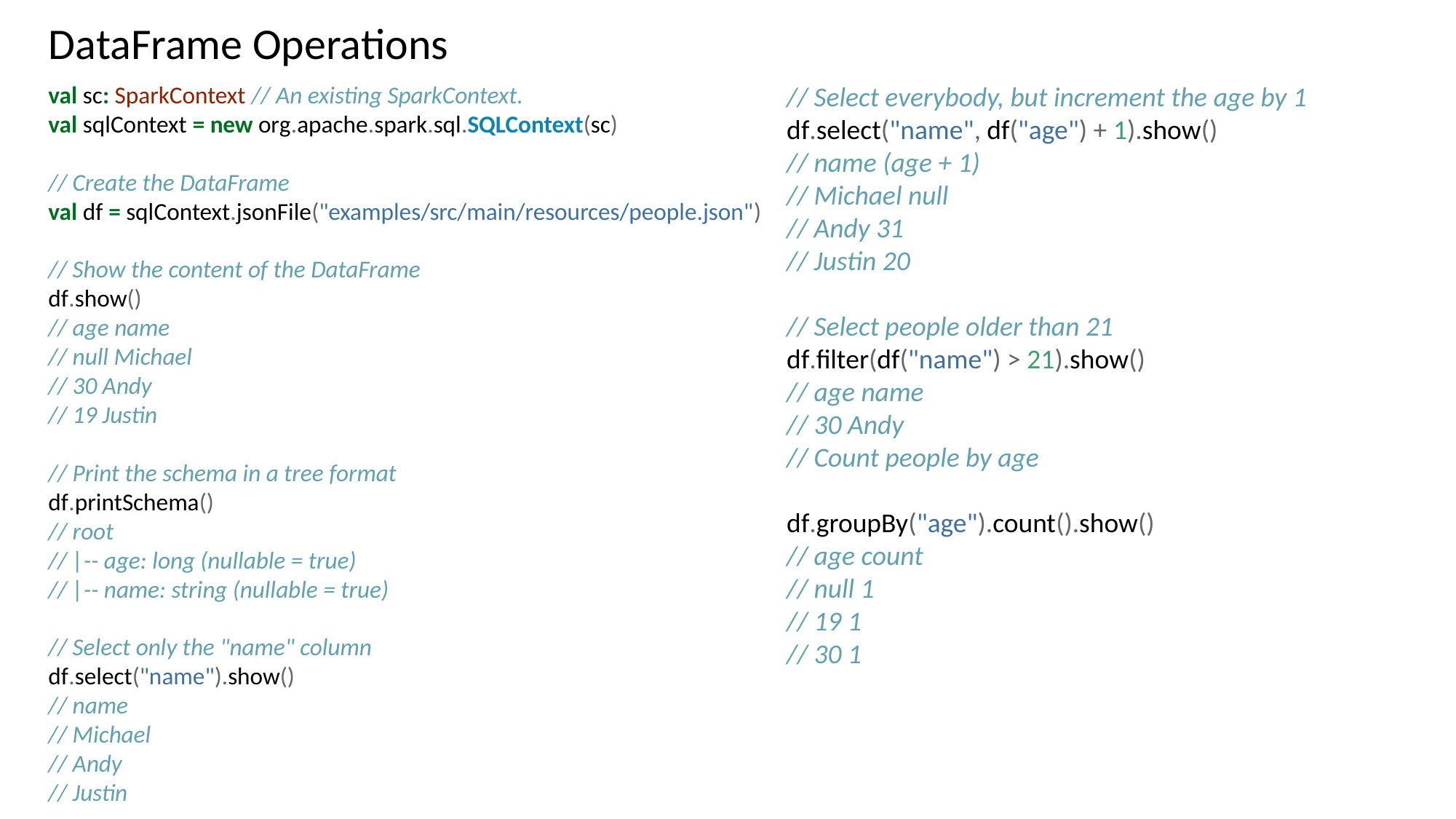

# DataFrame Operations
val sc: SparkContext // An existing SparkContext.
val sqlContext = new org.apache.spark.sql.SQLContext(sc)

// Create the DataFrame
val df = sqlContext.jsonFile("examples/src/main/resources/people.json")

// Show the content of the DataFrame
df.show()
// age name
// null Michael
// 30 Andy
// 19 Justin

// Print the schema in a tree format
df.printSchema()
// root
// |-- age: long (nullable = true)
// |-- name: string (nullable = true)

// Select only the "name" column
df.select("name").show()
// name
// Michael
// Andy
// Justin
// Select everybody, but increment the age by 1 df.select("name", df("age") + 1).show()
// name (age + 1)
// Michael null
// Andy 31
// Justin 20

// Select people older than 21
df.filter(df("name") > 21).show()
// age name
// 30 Andy
// Count people by age

df.groupBy("age").count().show()
// age count
// null 1
// 19 1
// 30 1